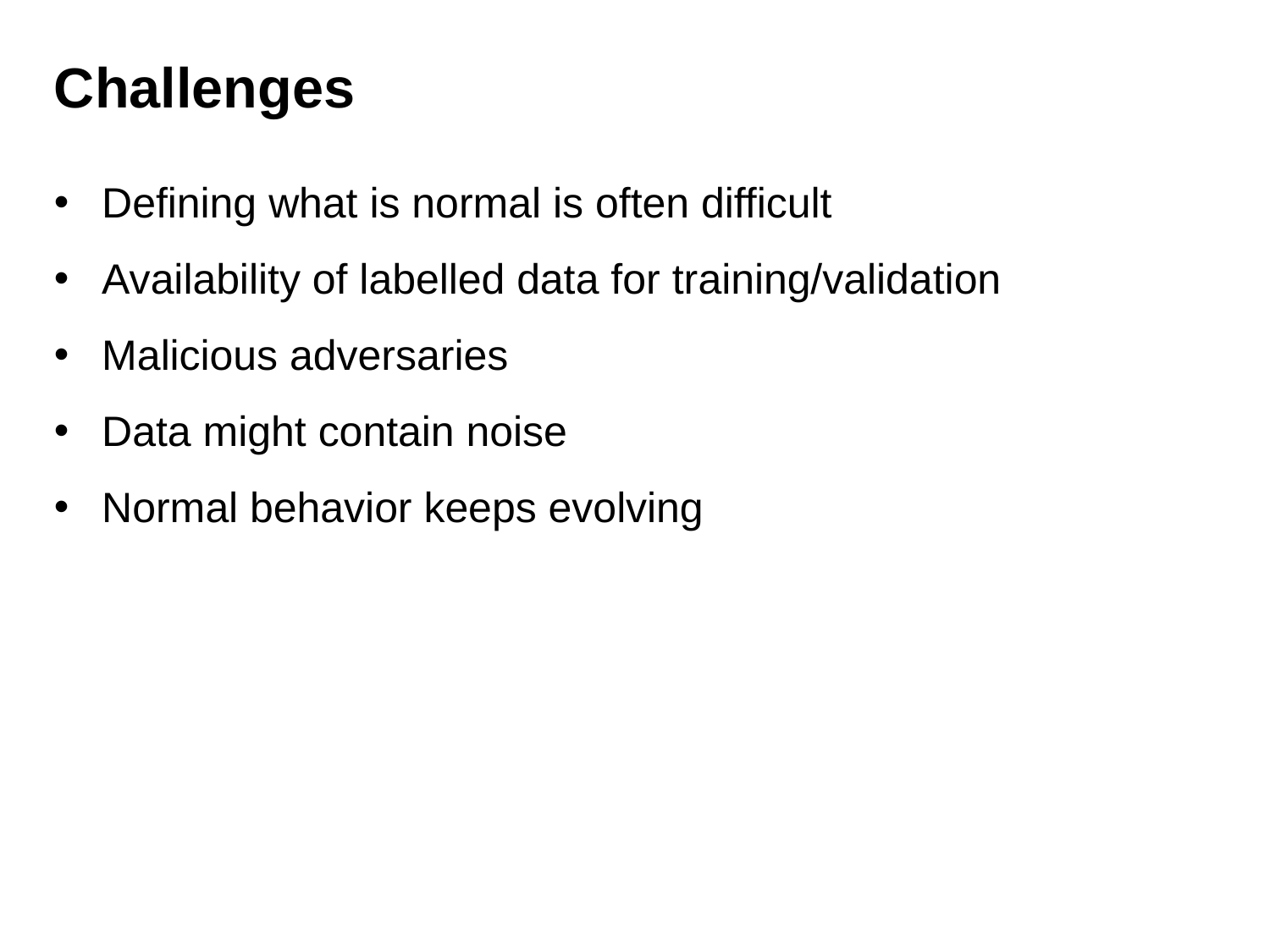

Challenges
Defining what is normal is often difficult
Availability of labelled data for training/validation
Malicious adversaries
Data might contain noise
Normal behavior keeps evolving